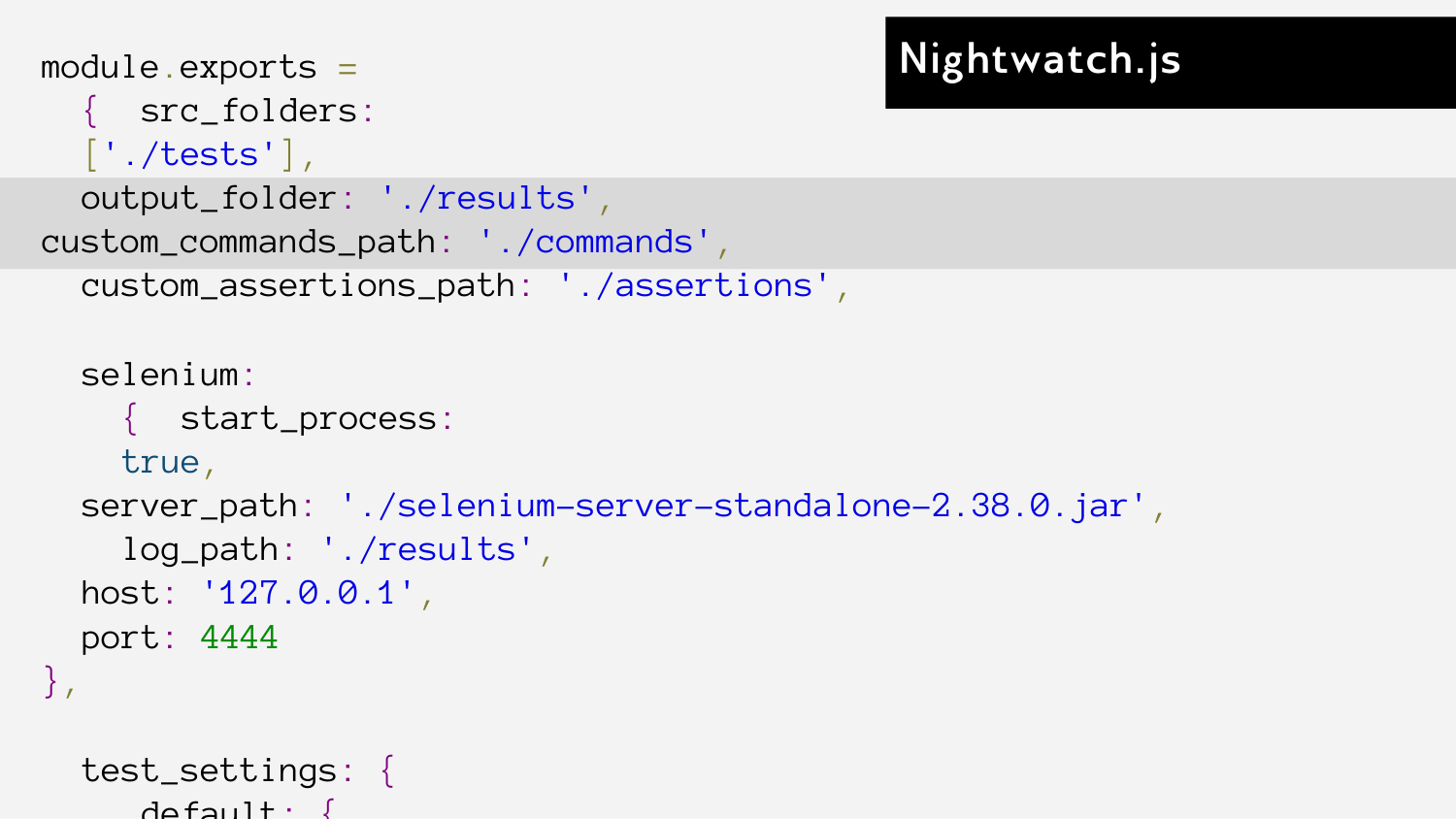

# Nightwatch.js
module.exports = {  src_folders: ['./tests'],  output_folder: './results',
custom_commands_path: './commands',  custom_assertions_path: './assertions',

selenium: {  start_process: true,
server_path: './selenium-server-standalone-2.38.0.jar',  log_path: './results',
host: '127.0.0.1',
port: 4444
},

test_settings: {  default: {
selenium_host: '127.0.0.1',
selenium_port: 4444,